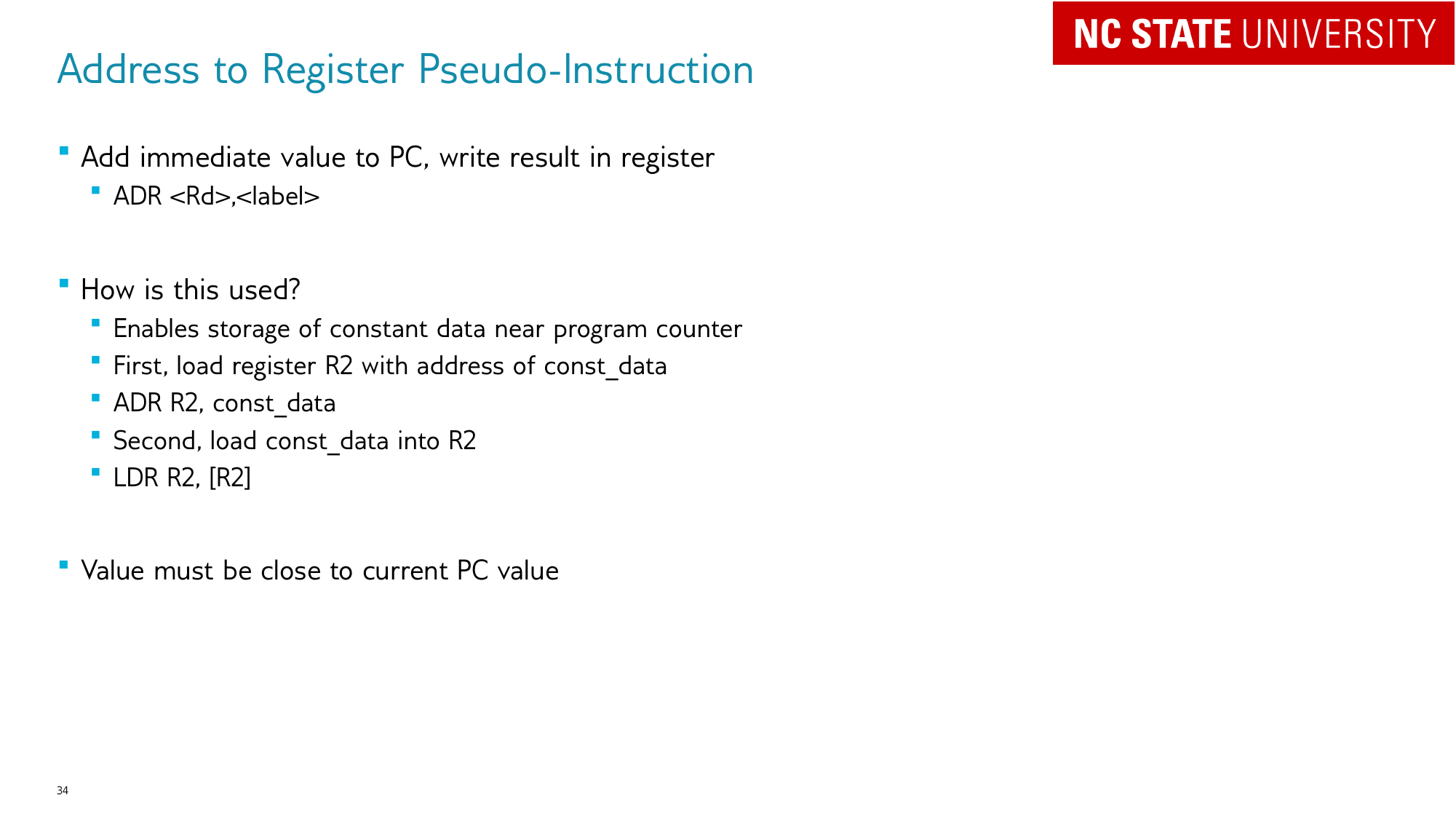

# Address to Register Pseudo-Instruction
Add immediate value to PC, write result in register
ADR <Rd>,<label>

How is this used?
Enables storage of constant data near program counter
First, load register R2 with address of const_data
ADR R2, const_data
Second, load const_data into R2
LDR R2, [R2]

Value must be close to current PC value